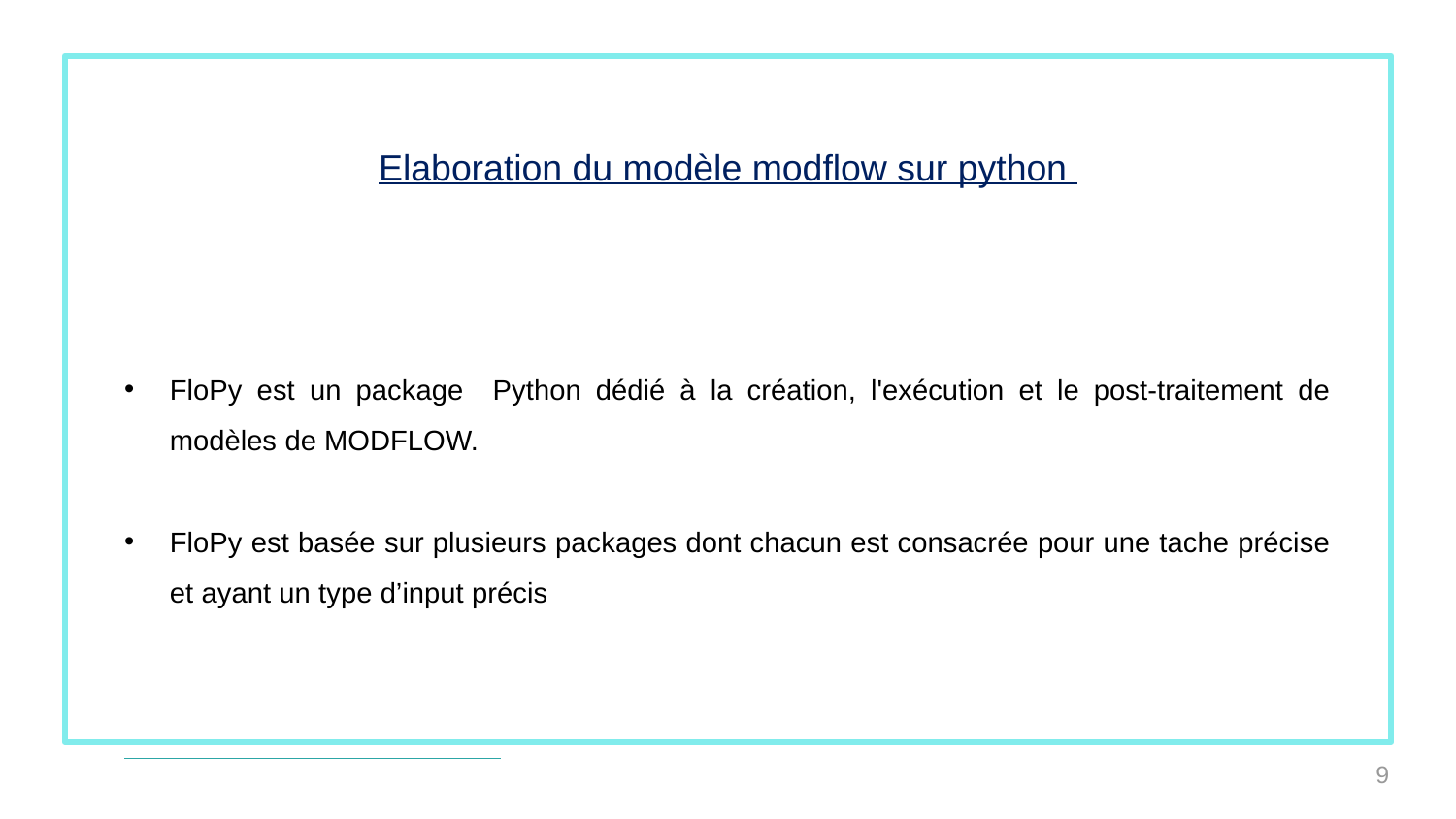

# Elaboration du modèle modflow sur python

FloPy est un package  Python dédié à la création, l'exécution et le post-traitement de modèles de MODFLOW.

FloPy est basée sur plusieurs packages dont chacun est consacrée pour une tache précise et ayant un type d’input précis

9